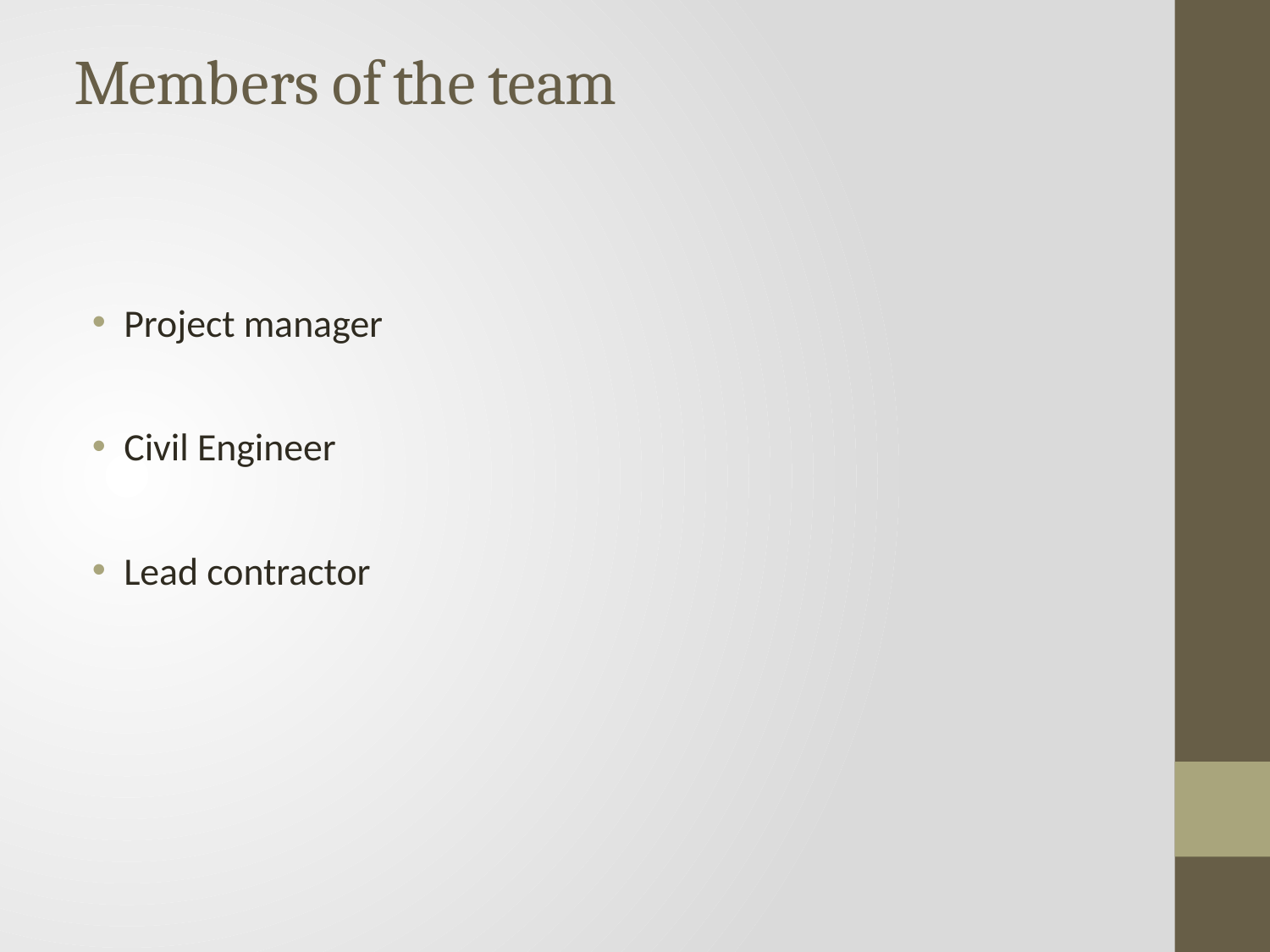

# Members of the team
Project manager
Civil Engineer
Lead contractor